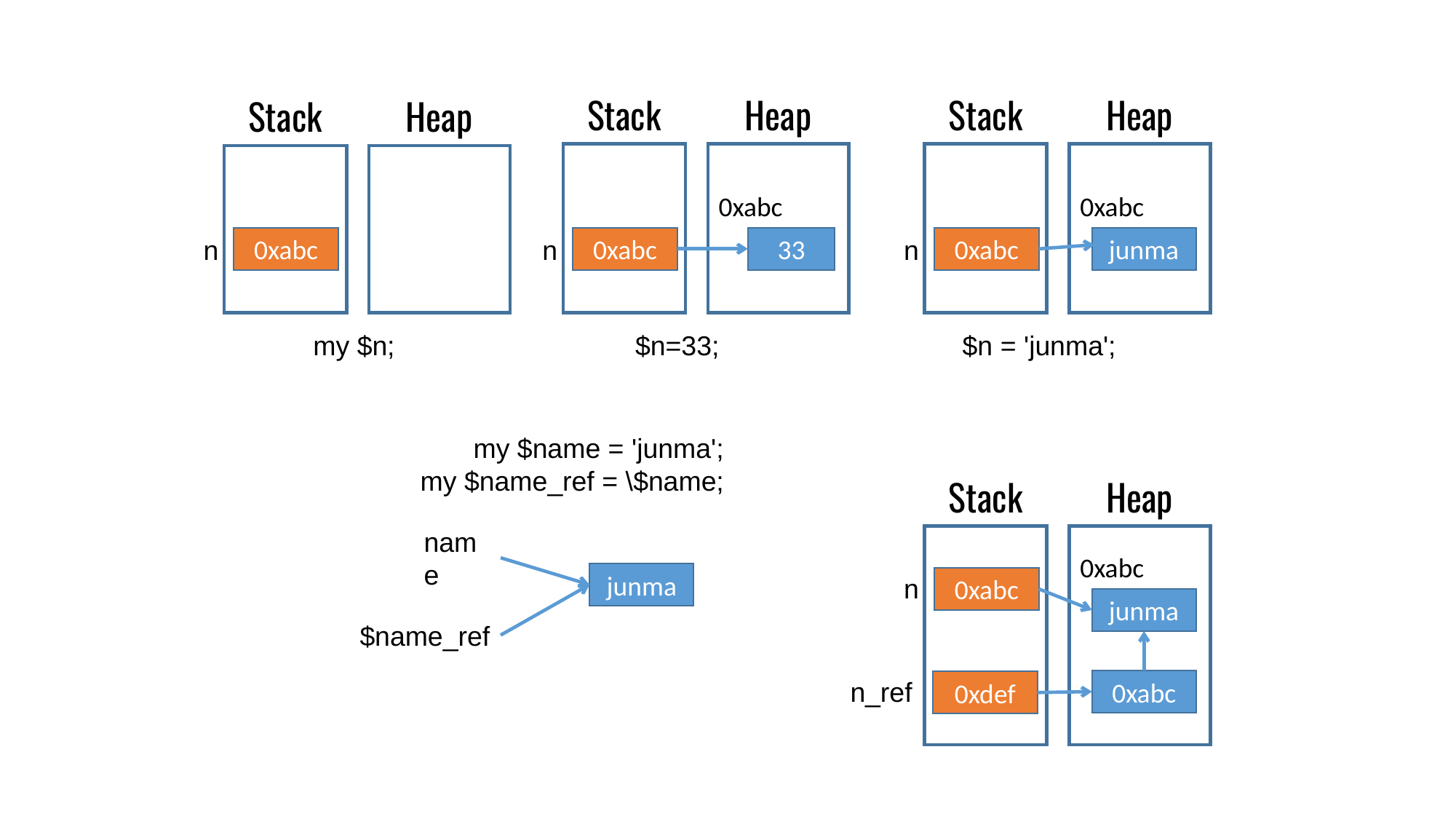

Stack
Heap
Stack
Heap
Stack
Heap

0xabc
0xabc
n
0xabc
n
0xabc
33
n
0xabc
junma
my $n;
$n=33;
$n = 'junma';
my $name = 'junma';
my $name_ref = \$name;
Stack
Heap
name

0xabc
junma
n
0xabc
junma
$name_ref
n_ref
0xabc
0xdef